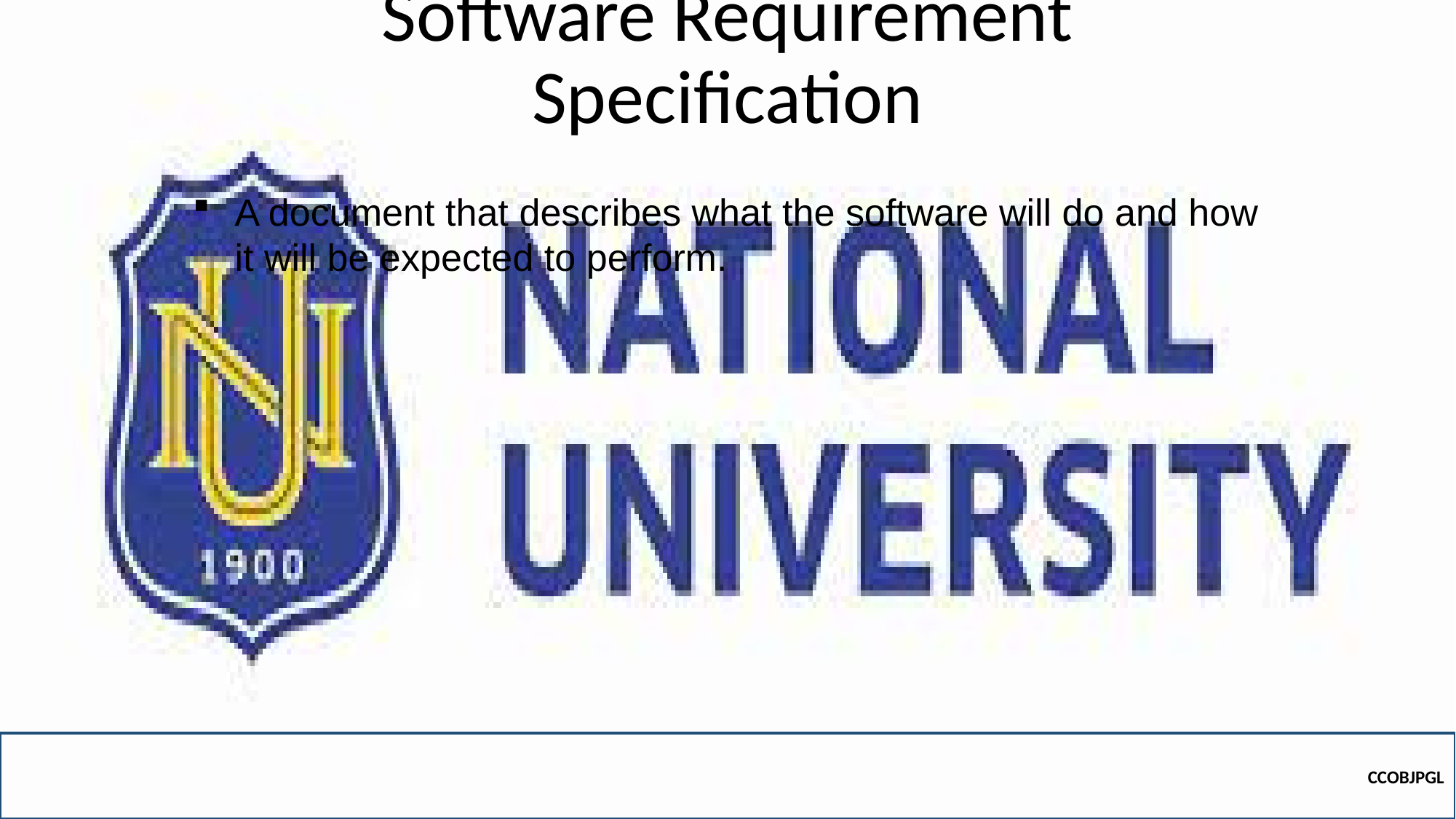

# Software Requirement Specification
A document that describes what the software will do and how it will be expected to perform.

CCOBJPGL